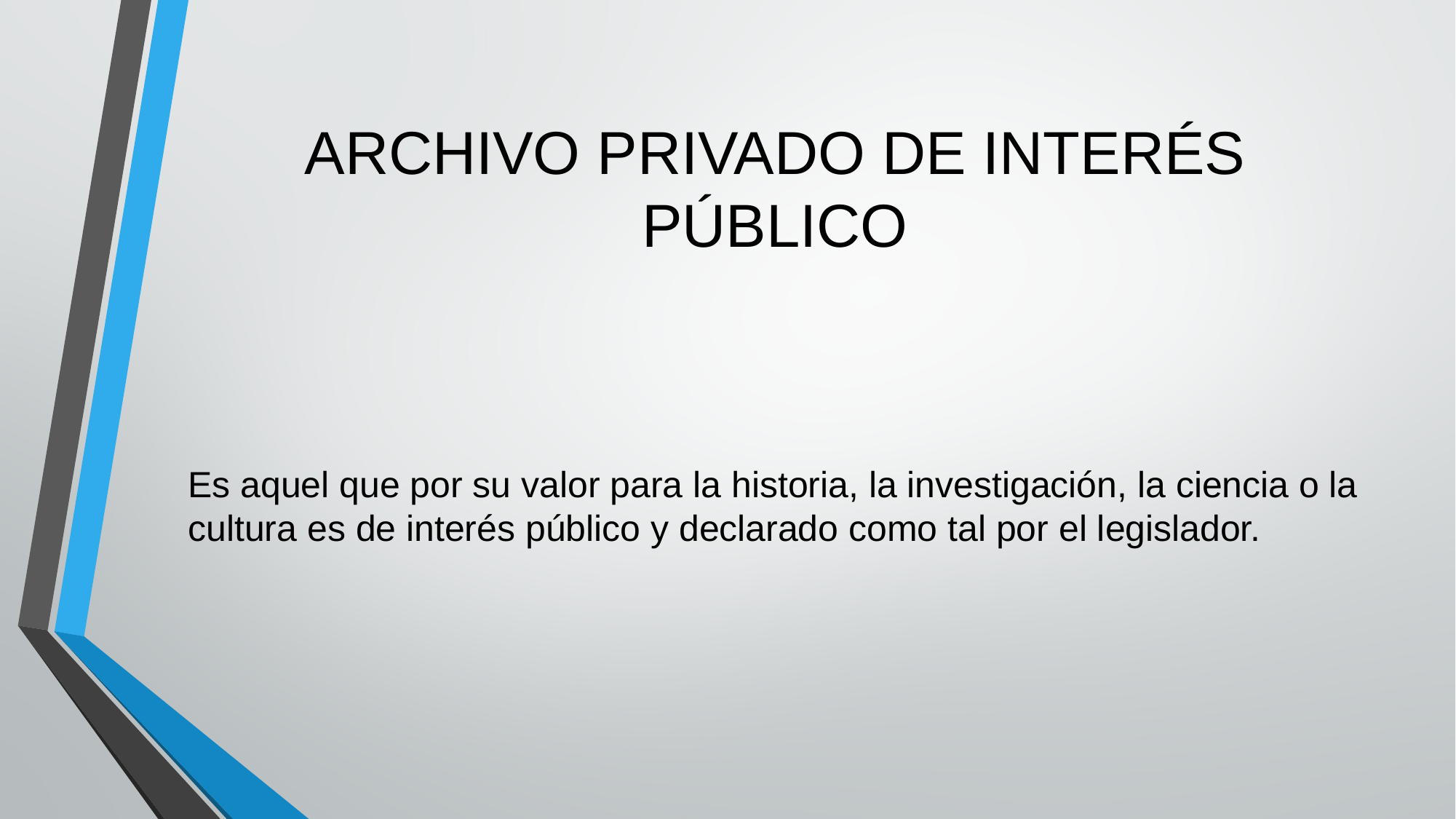

# ARCHIVO PRIVADO DE INTERÉS PÚBLICO
Es aquel que por su valor para la historia, la investigación, la ciencia o la cultura es de interés público y declarado como tal por el legislador.